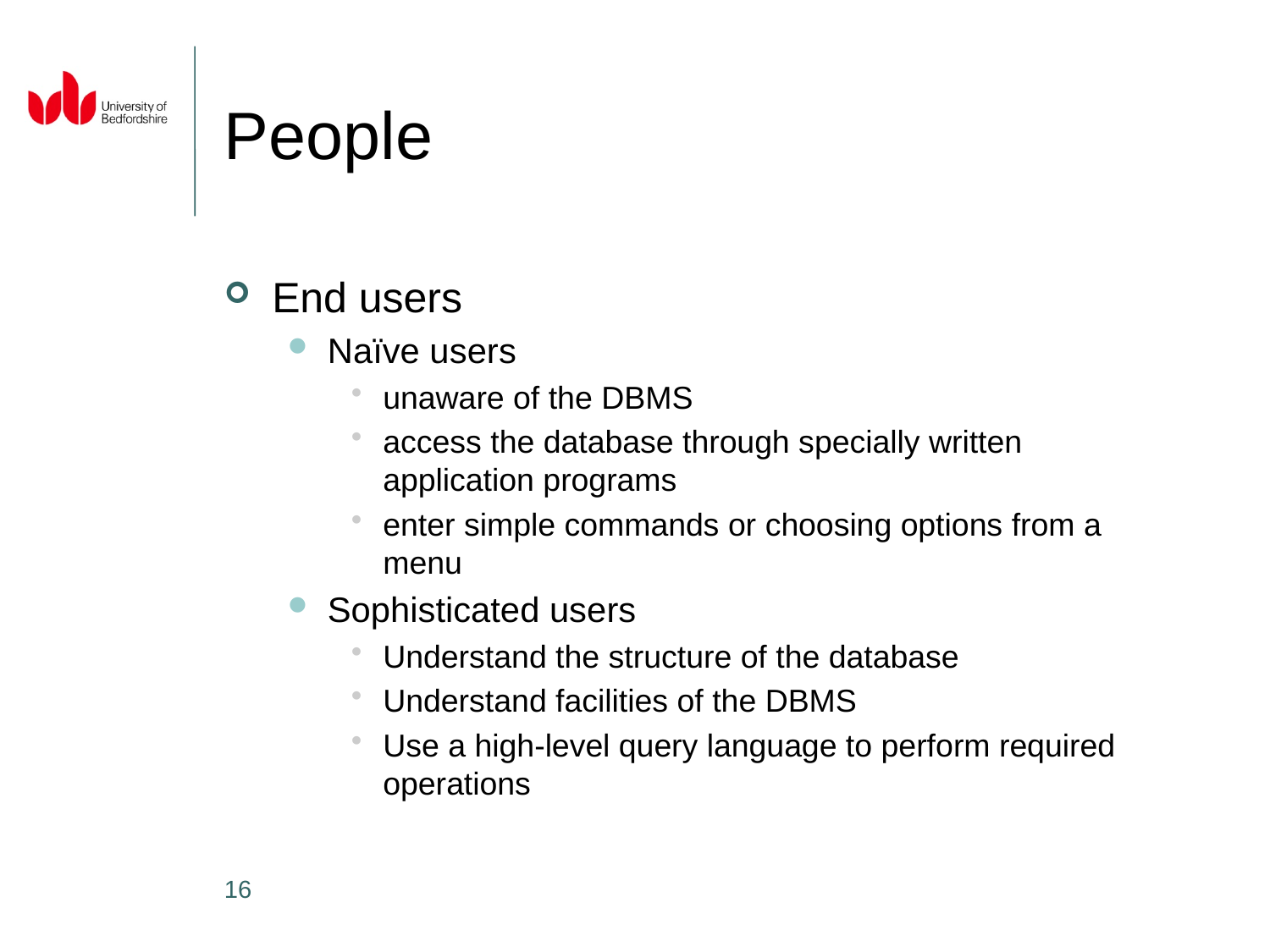

# People
End users
Naïve users
unaware of the DBMS
access the database through specially written application programs
enter simple commands or choosing options from a menu
Sophisticated users
Understand the structure of the database
Understand facilities of the DBMS
Use a high-level query language to perform required operations

16